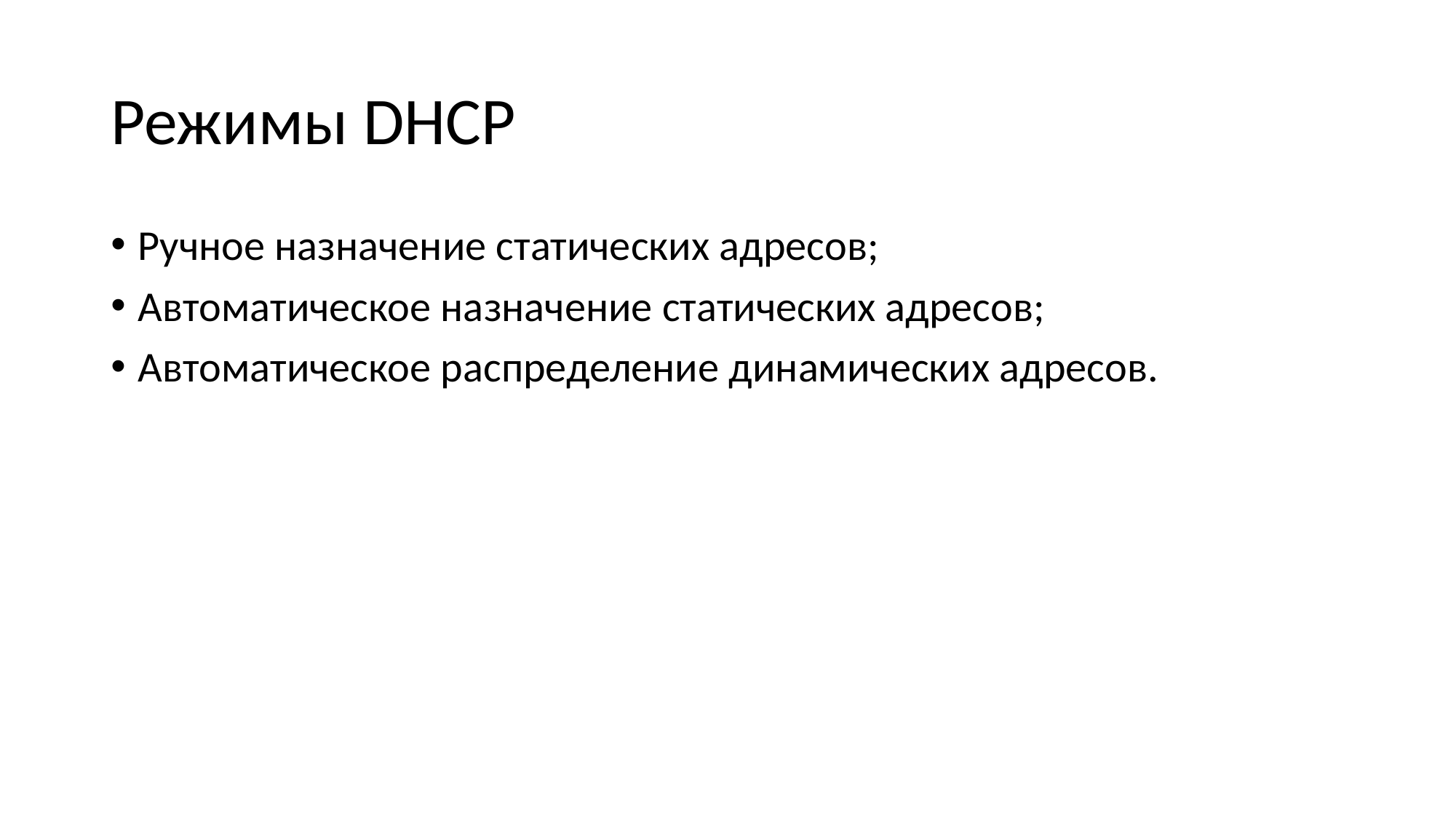

# Режимы DHCP
Ручное назначение статических адресов;
Автоматическое назначение статических адресов;
Автоматическое распределение динамических адресов.